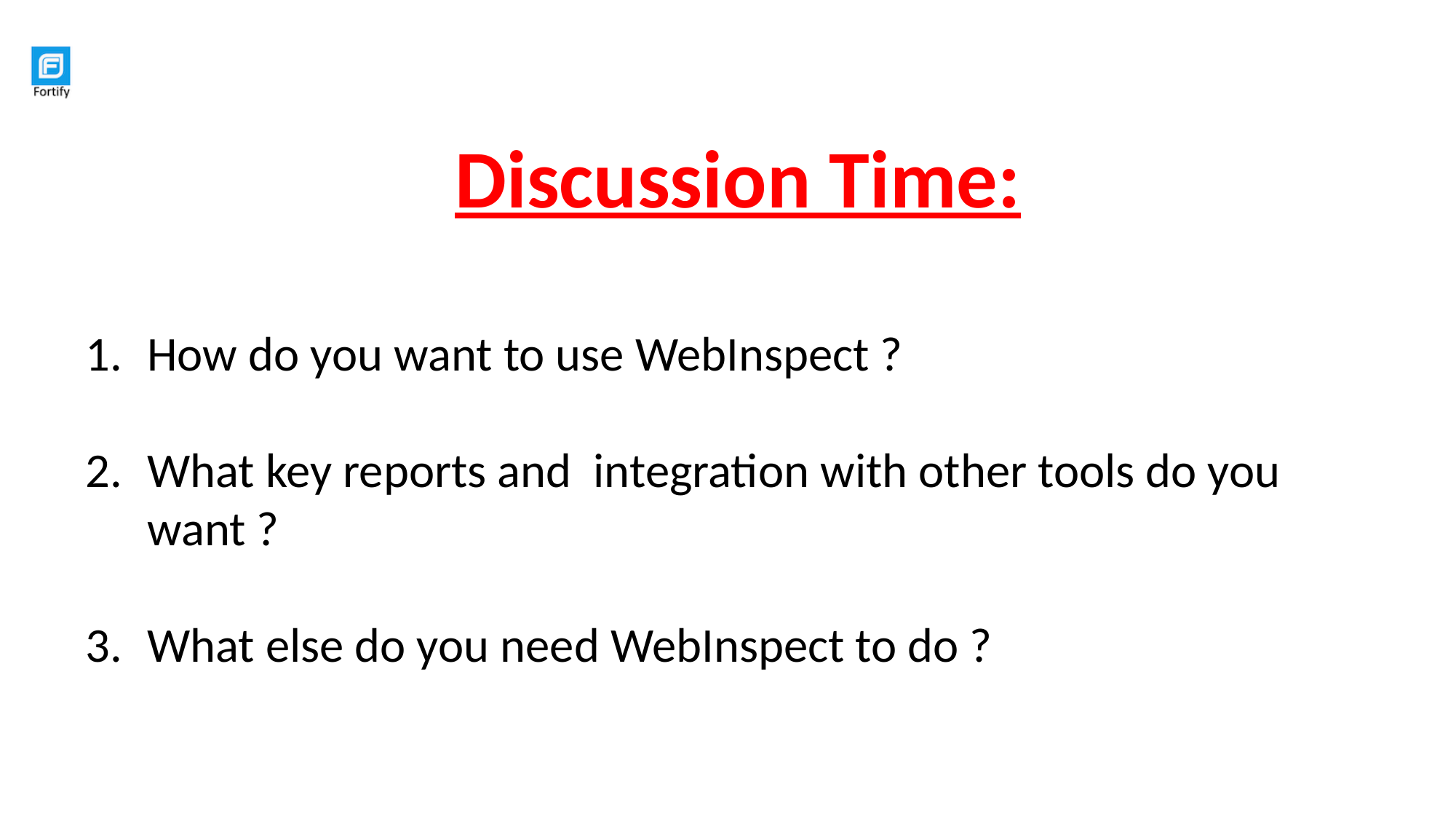

Discussion Time:

How do you want to use WebInspect ?
What key reports and  integration with other tools do you want ?
What else do you need WebInspect to do ?